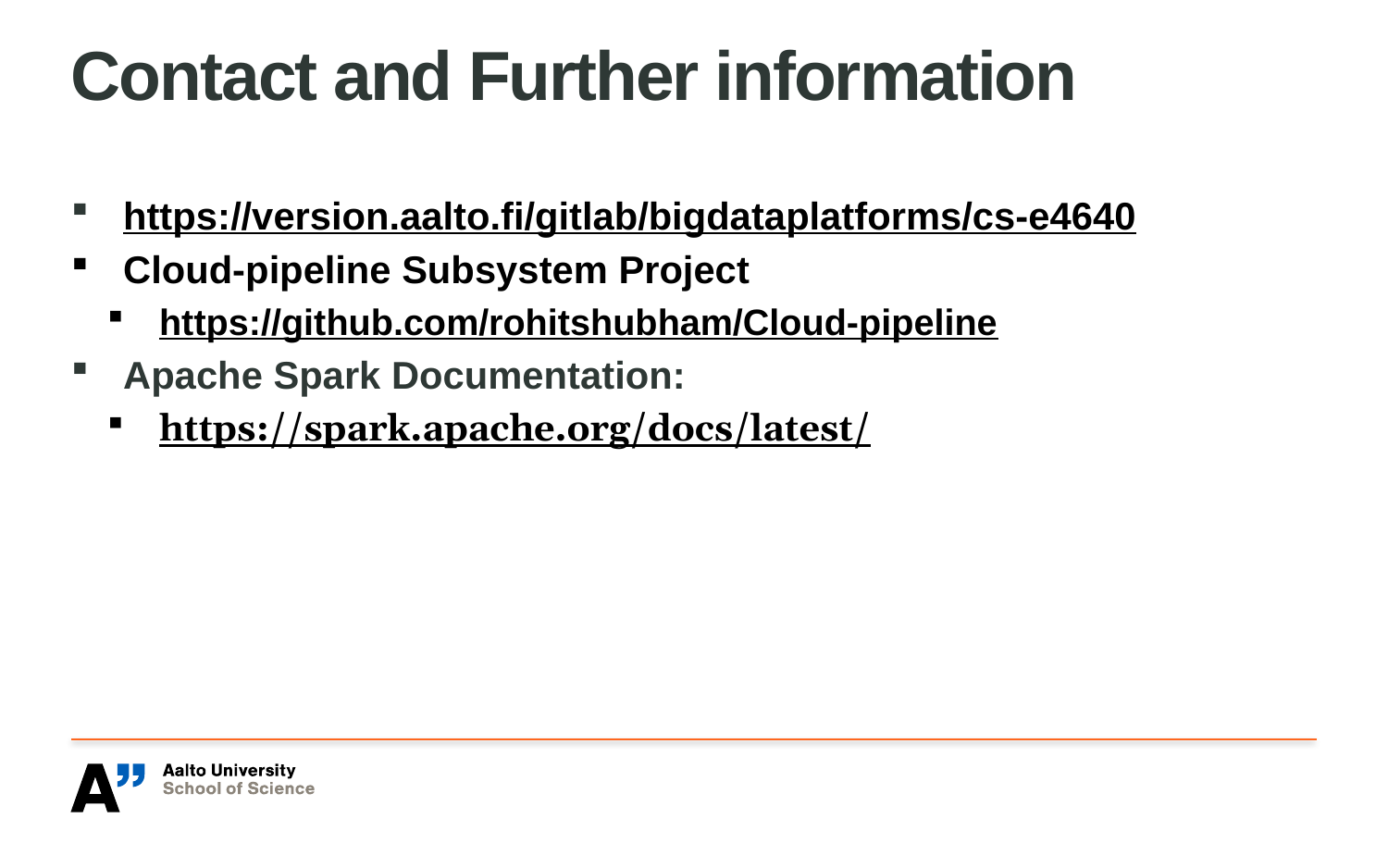

# Contact and Further information
https://version.aalto.fi/gitlab/bigdataplatforms/cs-e4640
Cloud-pipeline Subsystem Project
https://github.com/rohitshubham/Cloud-pipeline
Apache Spark Documentation:
https://spark.apache.org/docs/latest/